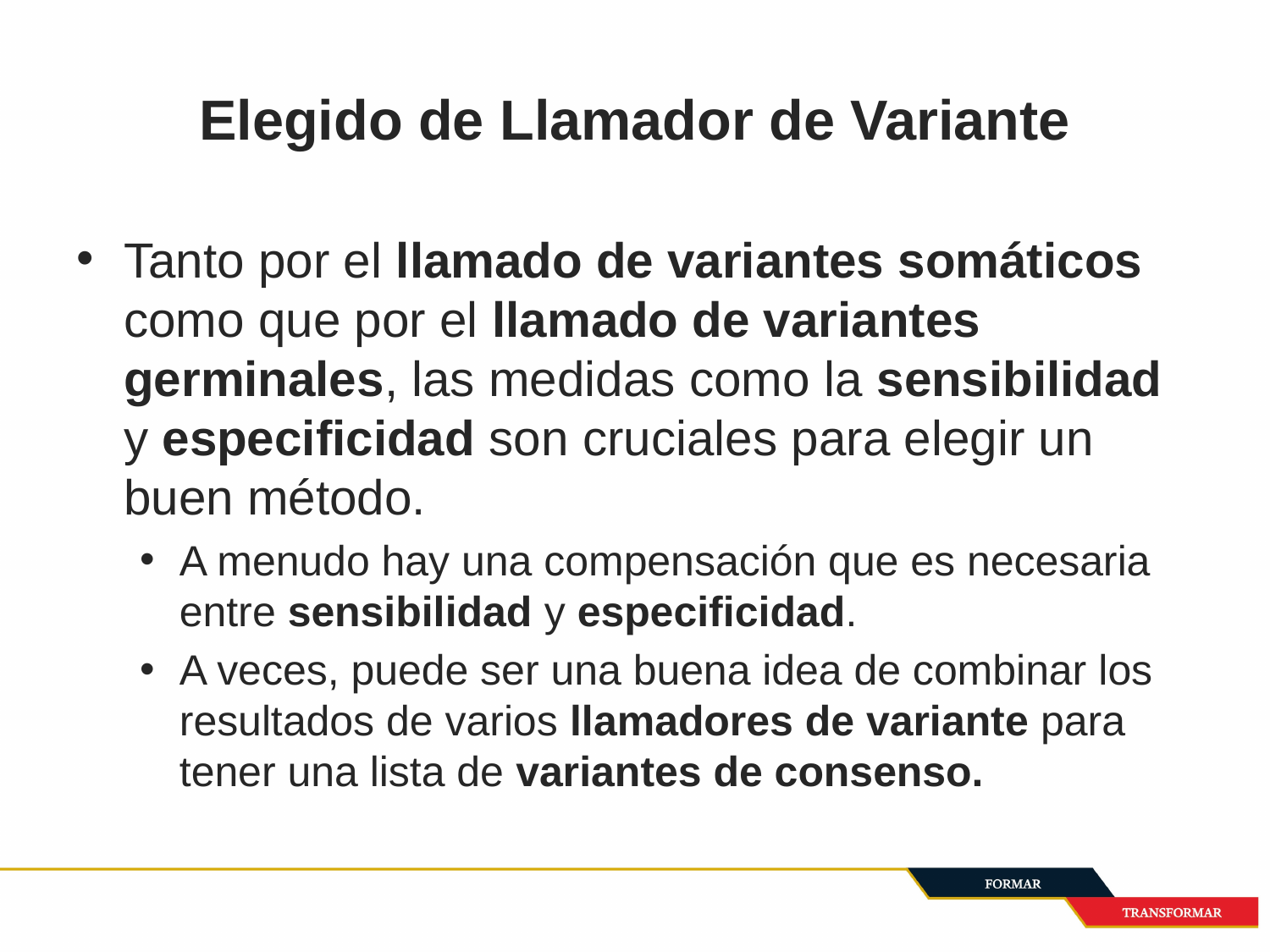

# Elegido de Llamador de Variante
Tanto por el llamado de variantes somáticos como que por el llamado de variantes germinales, las medidas como la sensibilidad y especificidad son cruciales para elegir un buen método.
A menudo hay una compensación que es necesaria entre sensibilidad y especificidad.
A veces, puede ser una buena idea de combinar los resultados de varios llamadores de variante para tener una lista de variantes de consenso.